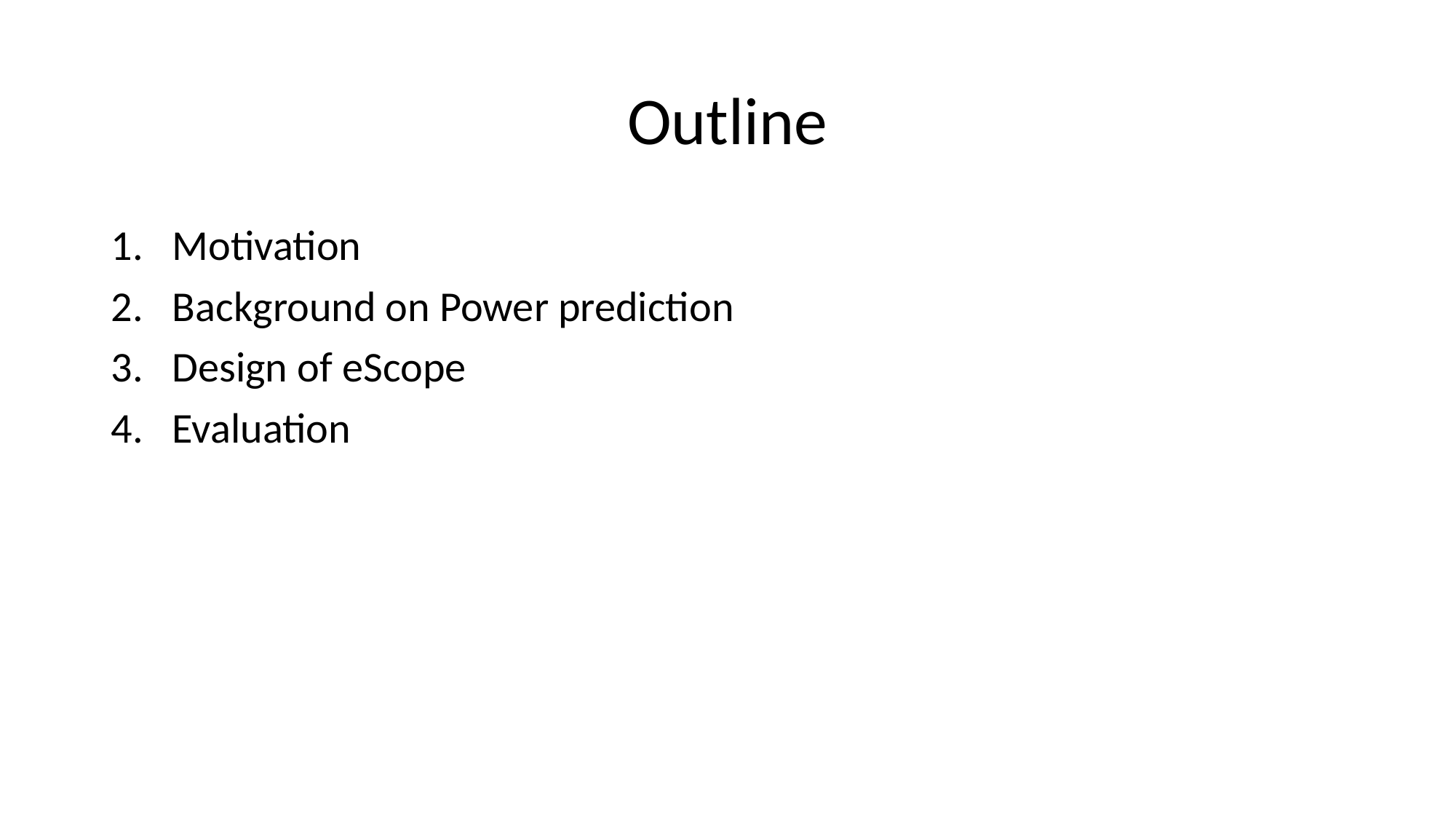

# Outline
Motivation
Background on Power prediction
Design of eScope
Evaluation